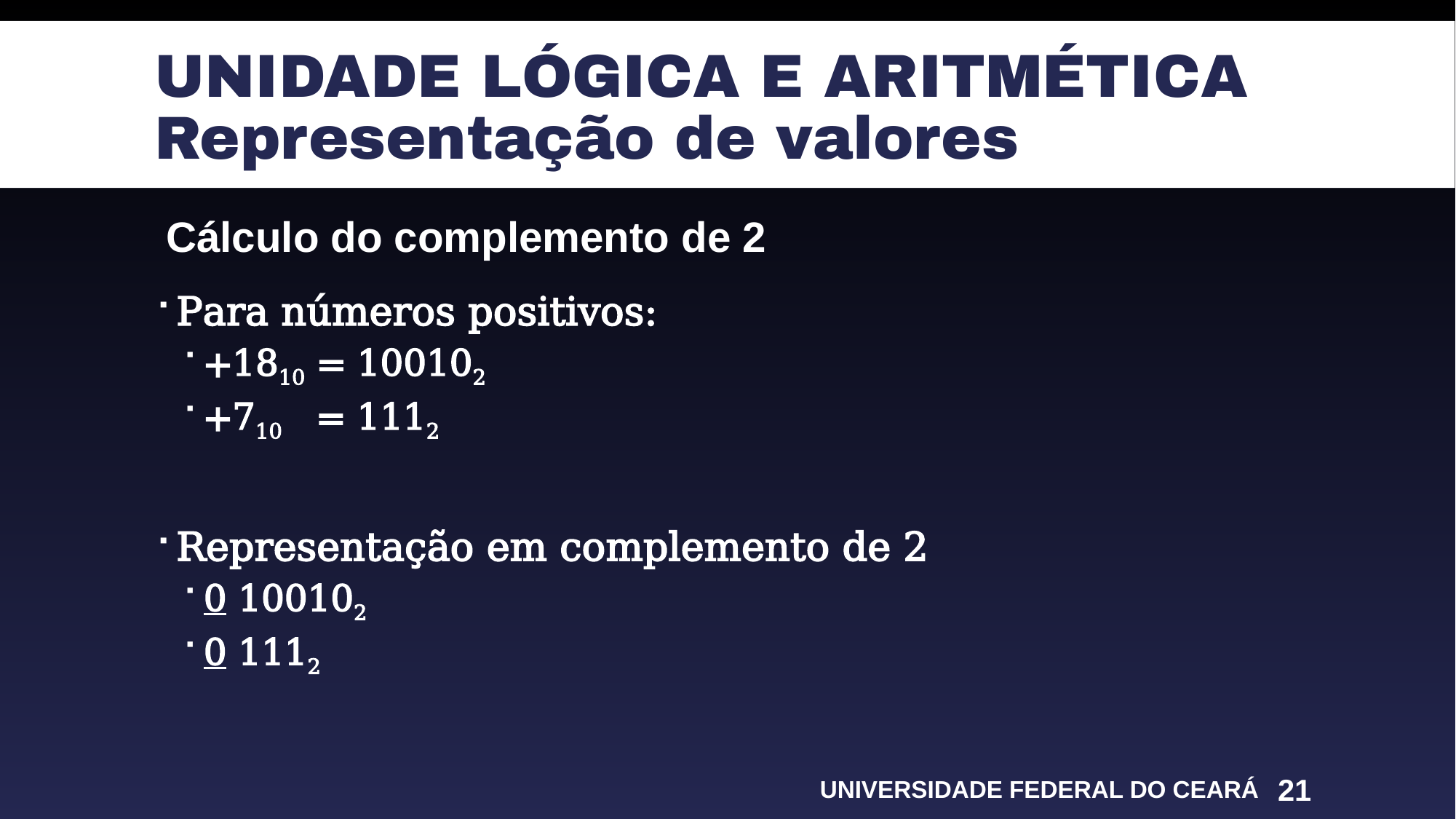

# Unidade lógica e aritmética Representação de valores
Cálculo do complemento de 2
Para números positivos:
+1810 = 100102
+710   = 1112

Representação em complemento de 2
0 100102
0 1112

UNIVERSIDADE FEDERAL DO CEARÁ
21